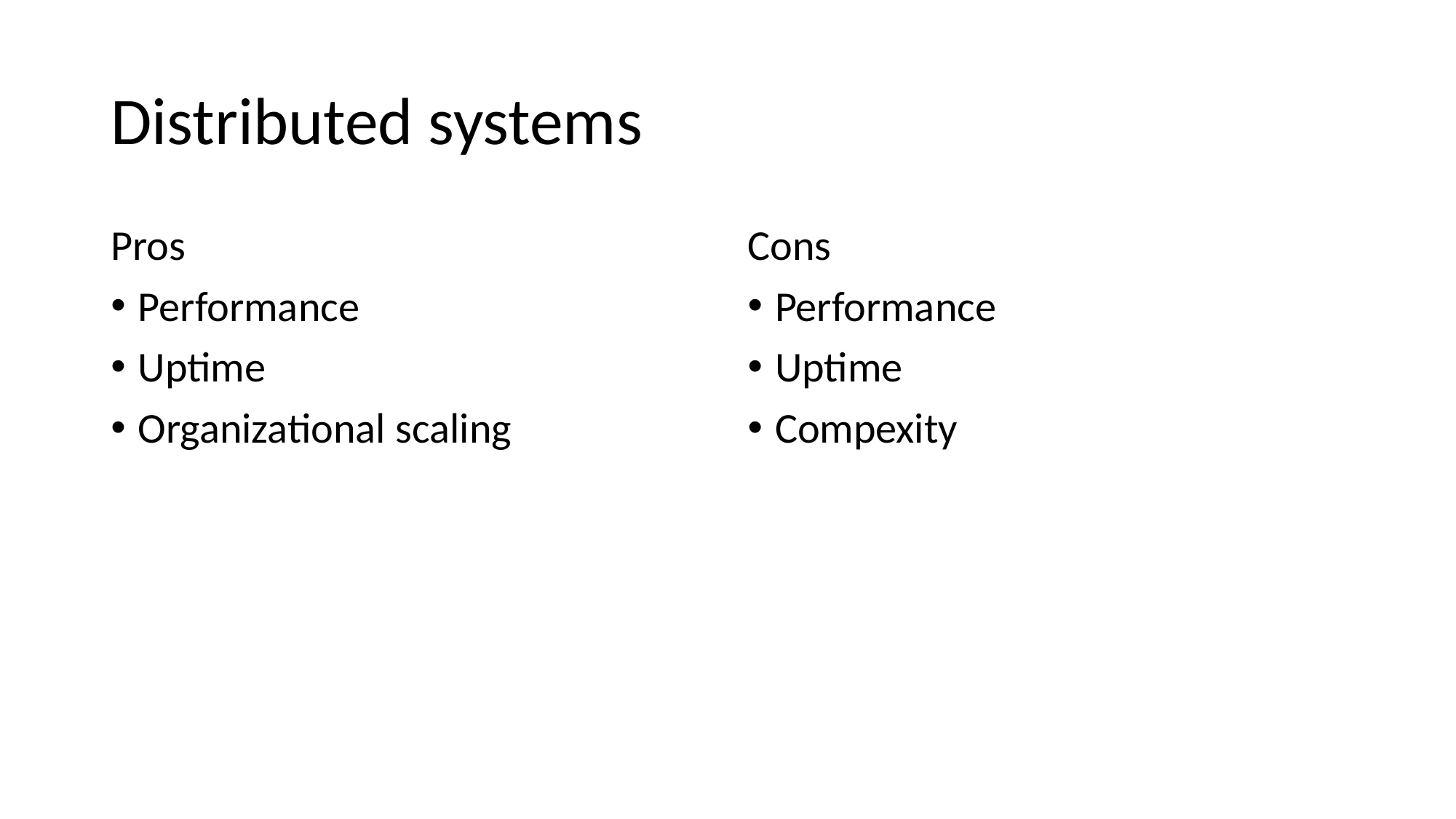

# Distributed systems
Pros
Performance
Uptime
Organizational scaling
Cons
Performance
Uptime
Compexity